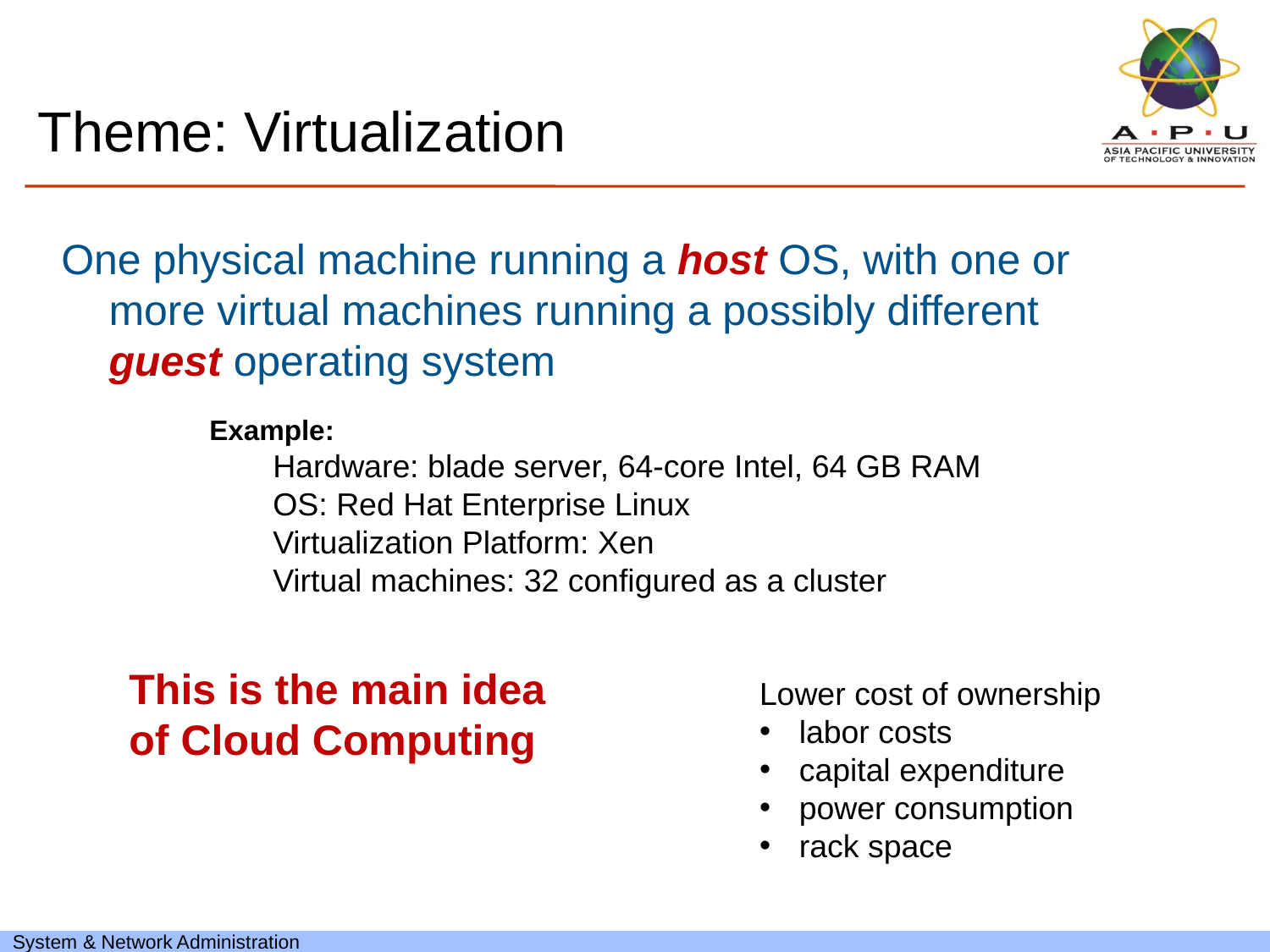

# Theme: Virtualization
One physical machine running a host OS, with one or more virtual machines running a possibly different guest operating system
Example:
Hardware: blade server, 64-core Intel, 64 GB RAM
OS: Red Hat Enterprise Linux
Virtualization Platform: Xen
Virtual machines: 32 configured as a cluster
This is the main idea
of Cloud Computing
Lower cost of ownership
labor costs
capital expenditure
power consumption
rack space